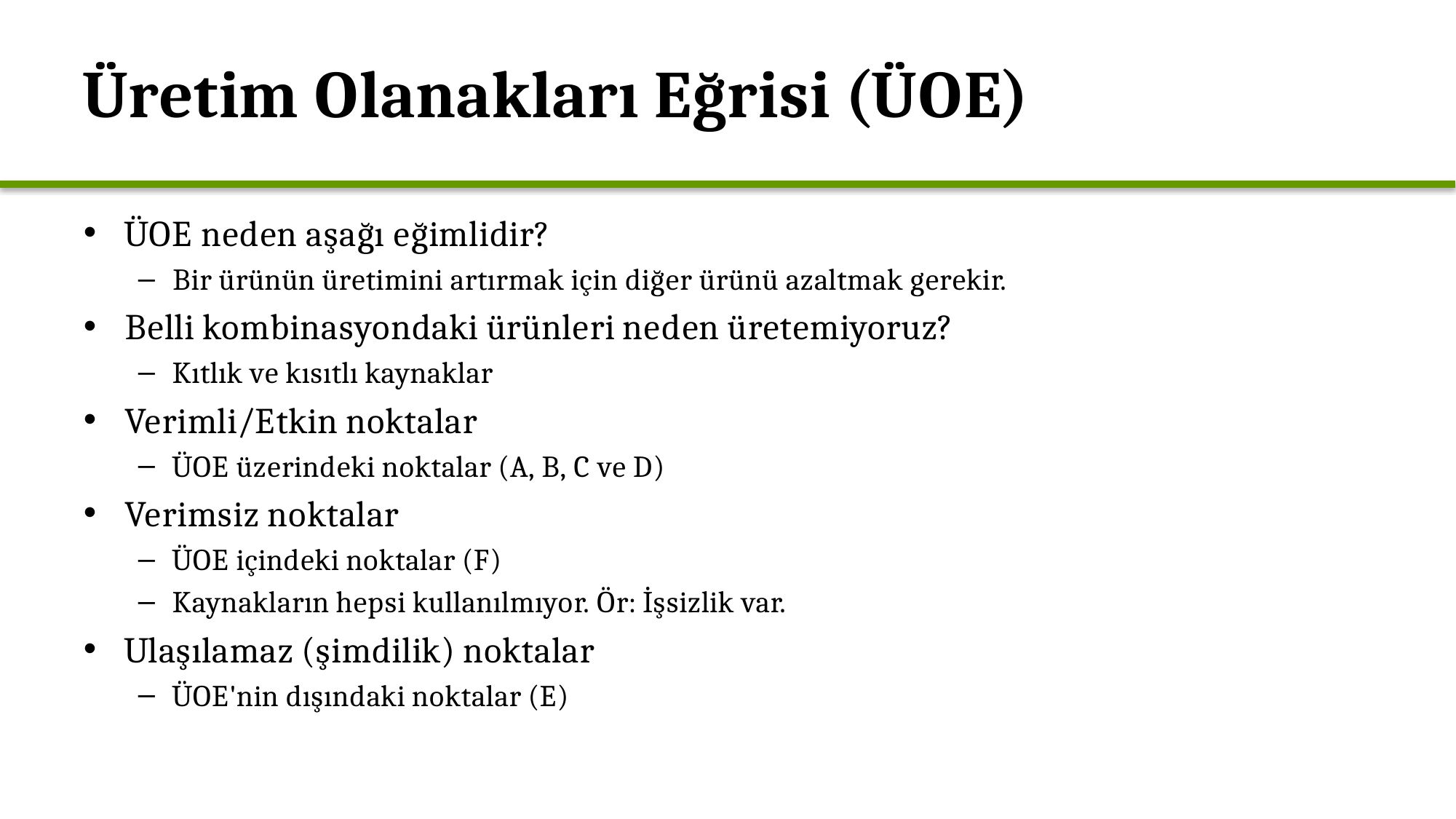

# Üretim Olanakları Eğrisi (ÜOE)
ÜOE neden aşağı eğimlidir?
Bir ürünün üretimini artırmak için diğer ürünü azaltmak gerekir.
Belli kombinasyondaki ürünleri neden üretemiyoruz?
Kıtlık ve kısıtlı kaynaklar
Verimli/Etkin noktalar
ÜOE üzerindeki noktalar (A, B, C ve D)
Verimsiz noktalar
ÜOE içindeki noktalar (F)
Kaynakların hepsi kullanılmıyor. Ör: İşsizlik var.
Ulaşılamaz (şimdilik) noktalar
ÜOE'nin dışındaki noktalar (E)